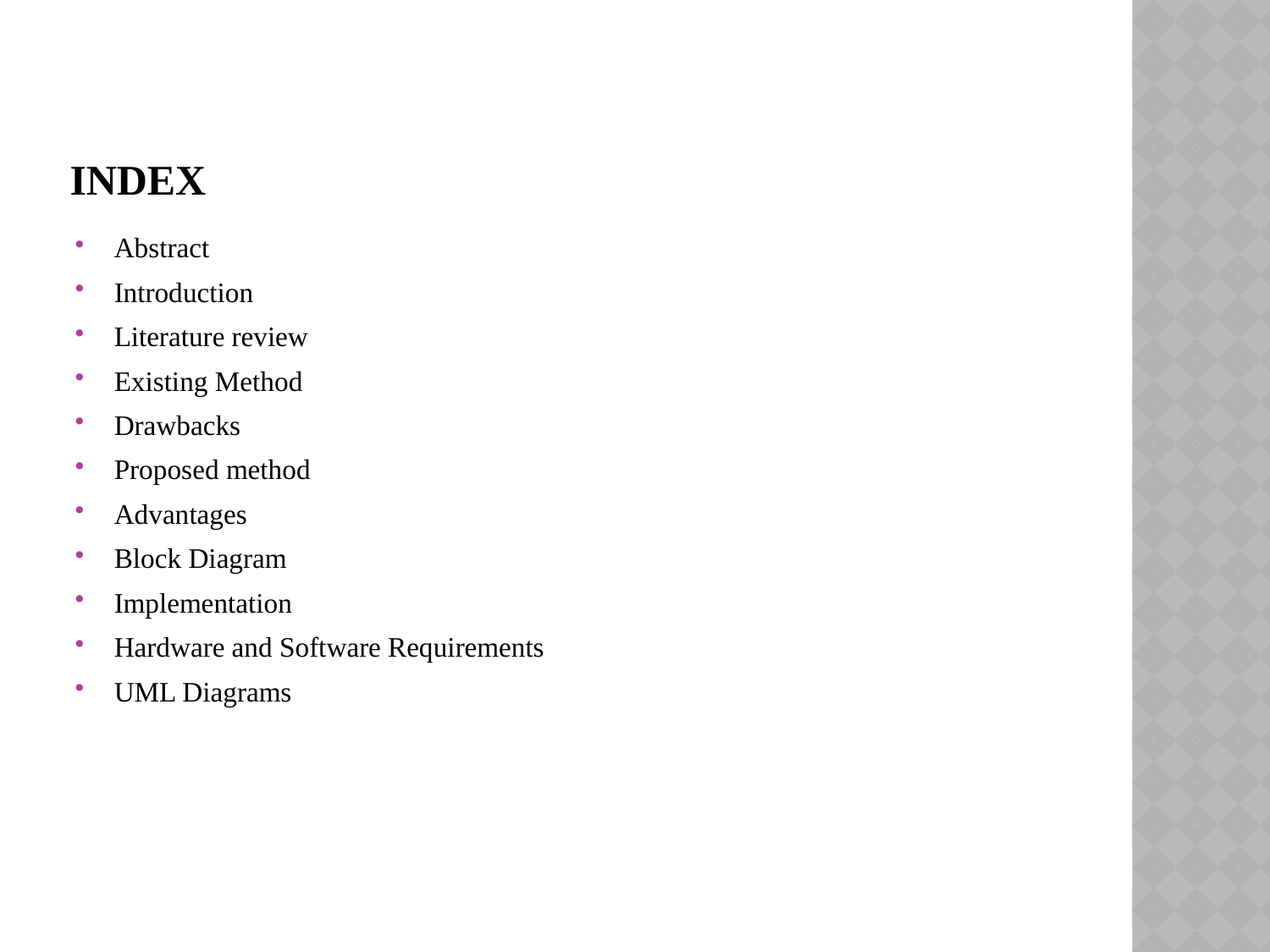

# INDEX
Abstract
Introduction
Literature review
Existing Method
Drawbacks
Proposed method
Advantages
Block Diagram
Implementation
Hardware and Software Requirements
UML Diagrams